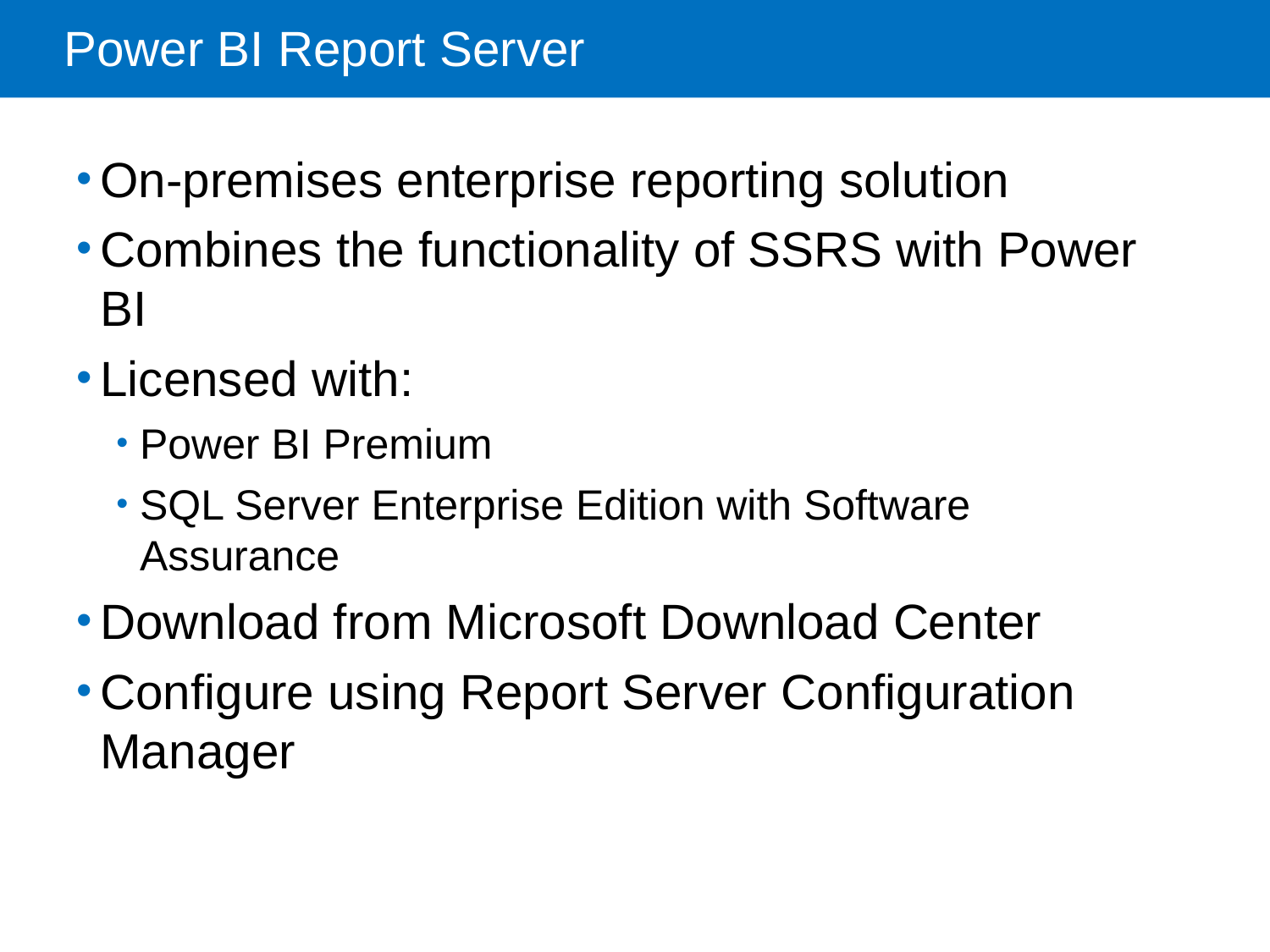

# Power BI Report Server
On-premises enterprise reporting solution
Combines the functionality of SSRS with Power BI
Licensed with:
Power BI Premium
SQL Server Enterprise Edition with Software Assurance
Download from Microsoft Download Center
Configure using Report Server Configuration Manager